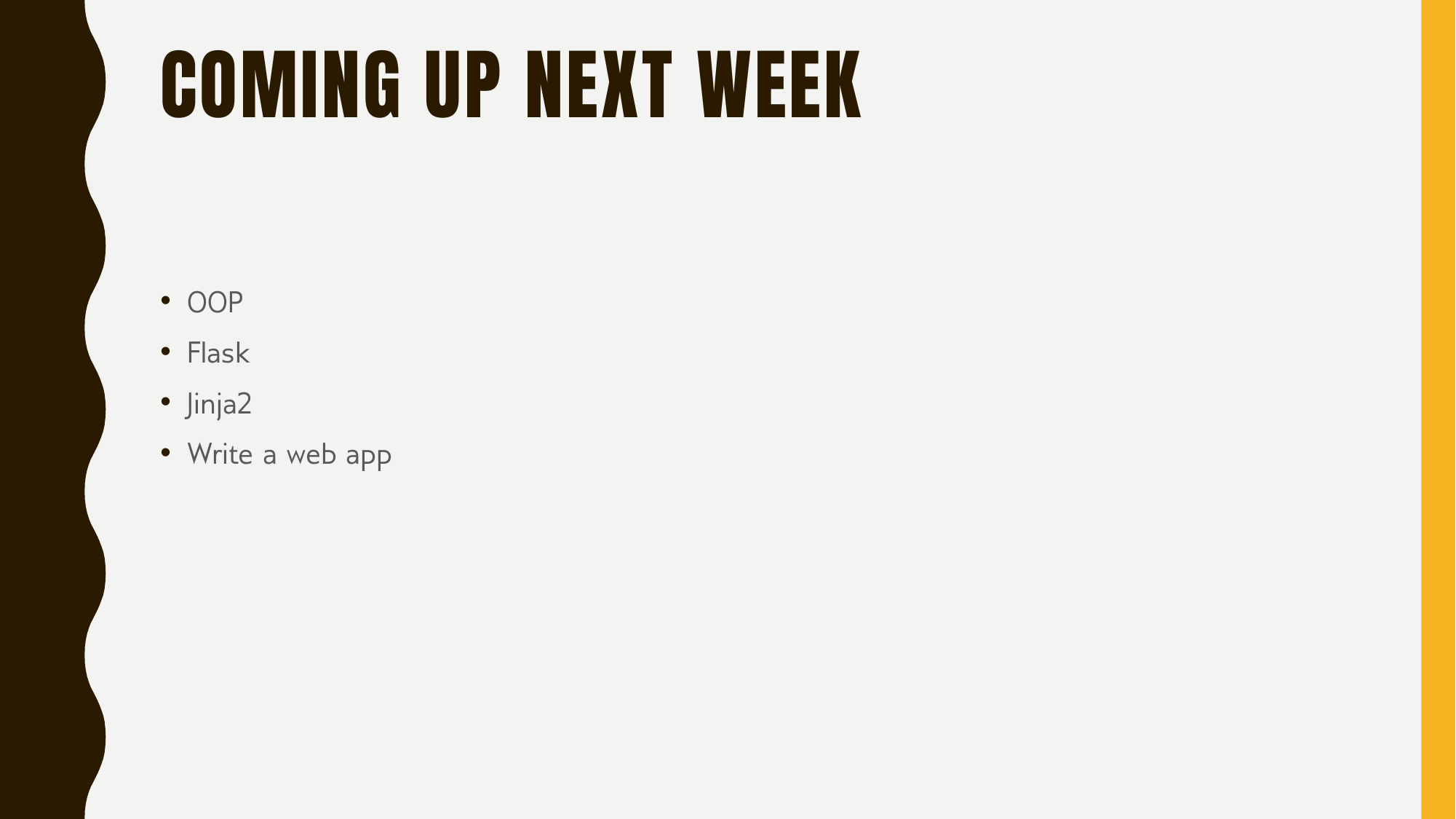

# Coming up next week
OOP
Flask
Jinja2
Write a web app